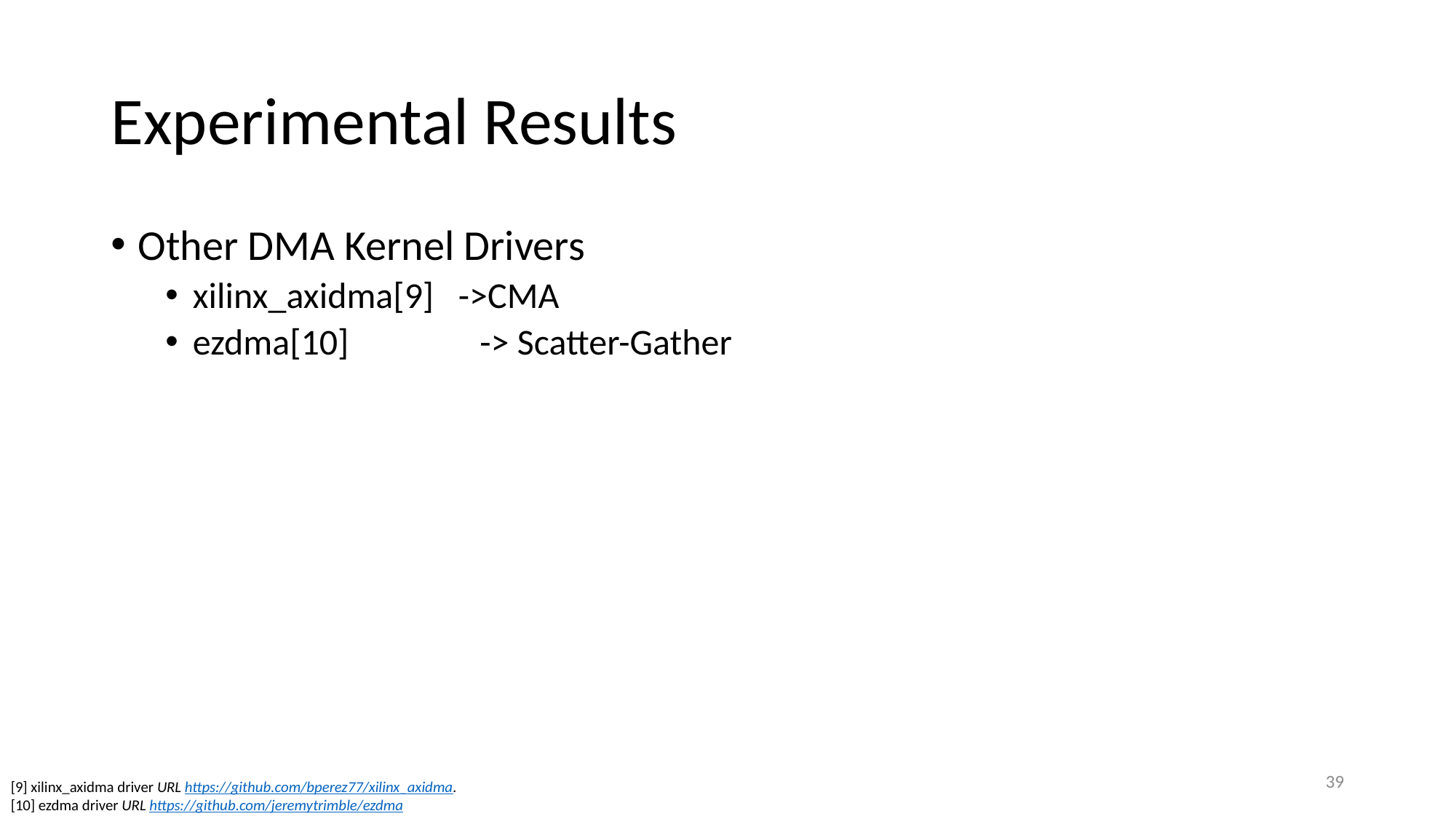

# Experimental Results
Other DMA Kernel Drivers
xilinx_axidma[9]   ->CMA
ezdma[10]                -> Scatter-Gather

39
[9] xilinx_axidma driver URL https://github.com/bperez77/xilinx_axidma.
[10] ezdma driver URL https://github.com/jeremytrimble/ezdma